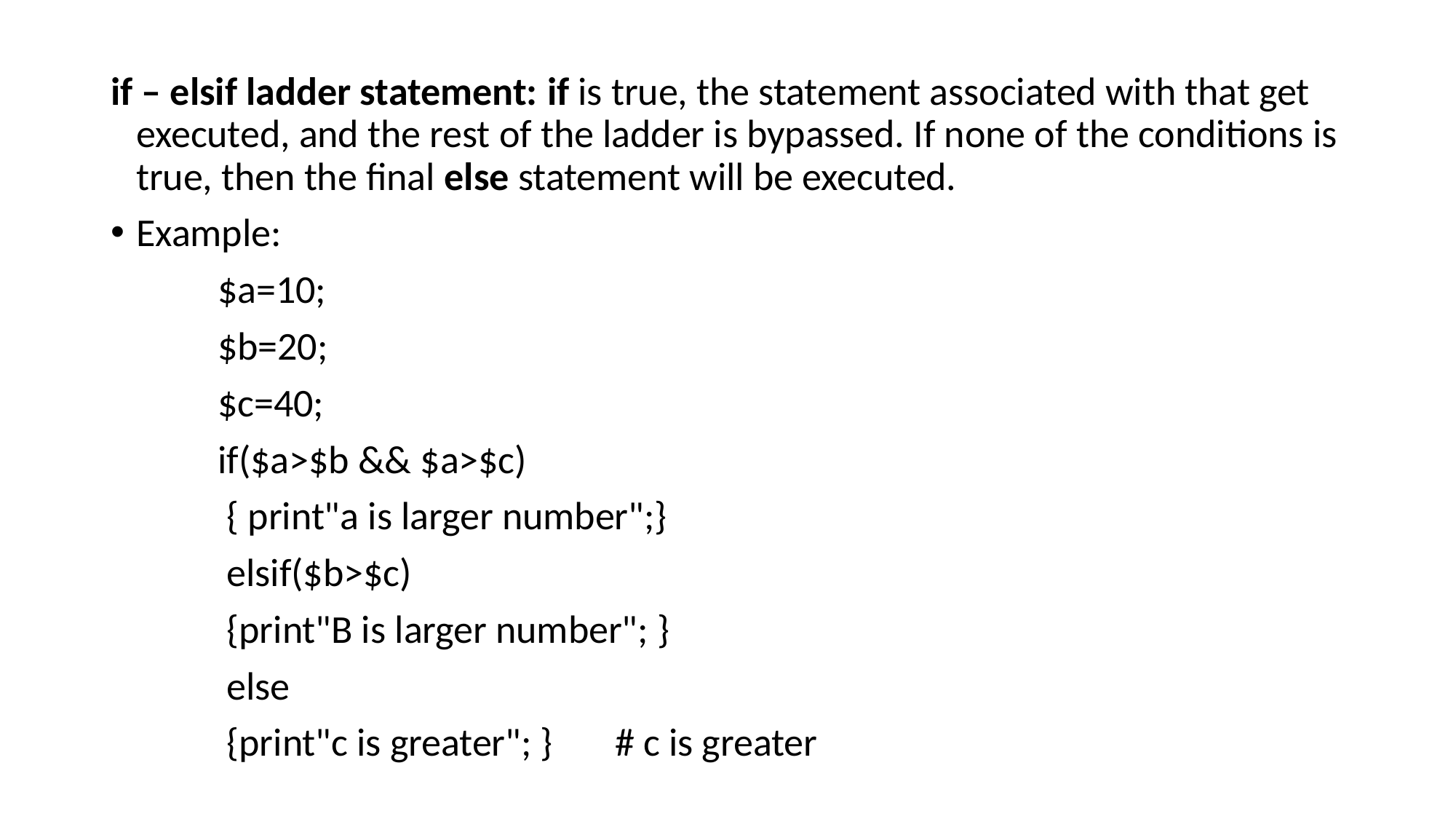

if – elsif ladder statement: if is true, the statement associated with that get executed, and the rest of the ladder is bypassed. If none of the conditions is true, then the final else statement will be executed.
Example:
            $a=10;
            $b=20;
            $c=40;
            if($a>$b && $a>$c)
             { print"a is larger number";}
             elsif($b>$c)
             {print"B is larger number"; }
             else
             {print"c is greater"; }       # c is greater